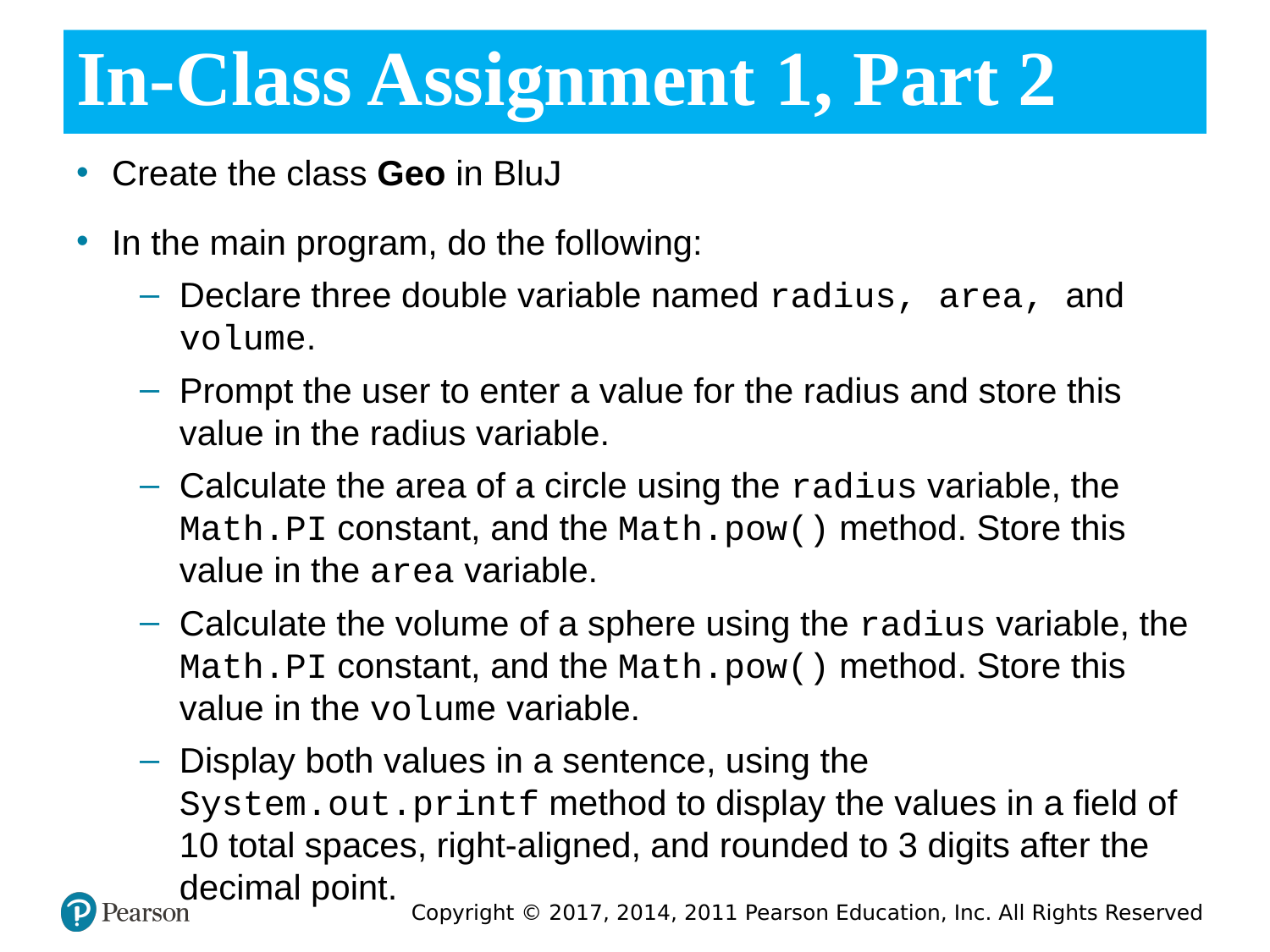

# In-Class Assignment 1, Part 2
Create the class Geo in BluJ
In the main program, do the following:
Declare three double variable named radius, area, and volume.
Prompt the user to enter a value for the radius and store this value in the radius variable.
Calculate the area of a circle using the radius variable, the Math.PI constant, and the Math.pow() method. Store this value in the area variable.
Calculate the volume of a sphere using the radius variable, the Math.PI constant, and the Math.pow() method. Store this value in the volume variable.
Display both values in a sentence, using the System.out.printf method to display the values in a field of 10 total spaces, right-aligned, and rounded to 3 digits after the decimal point.